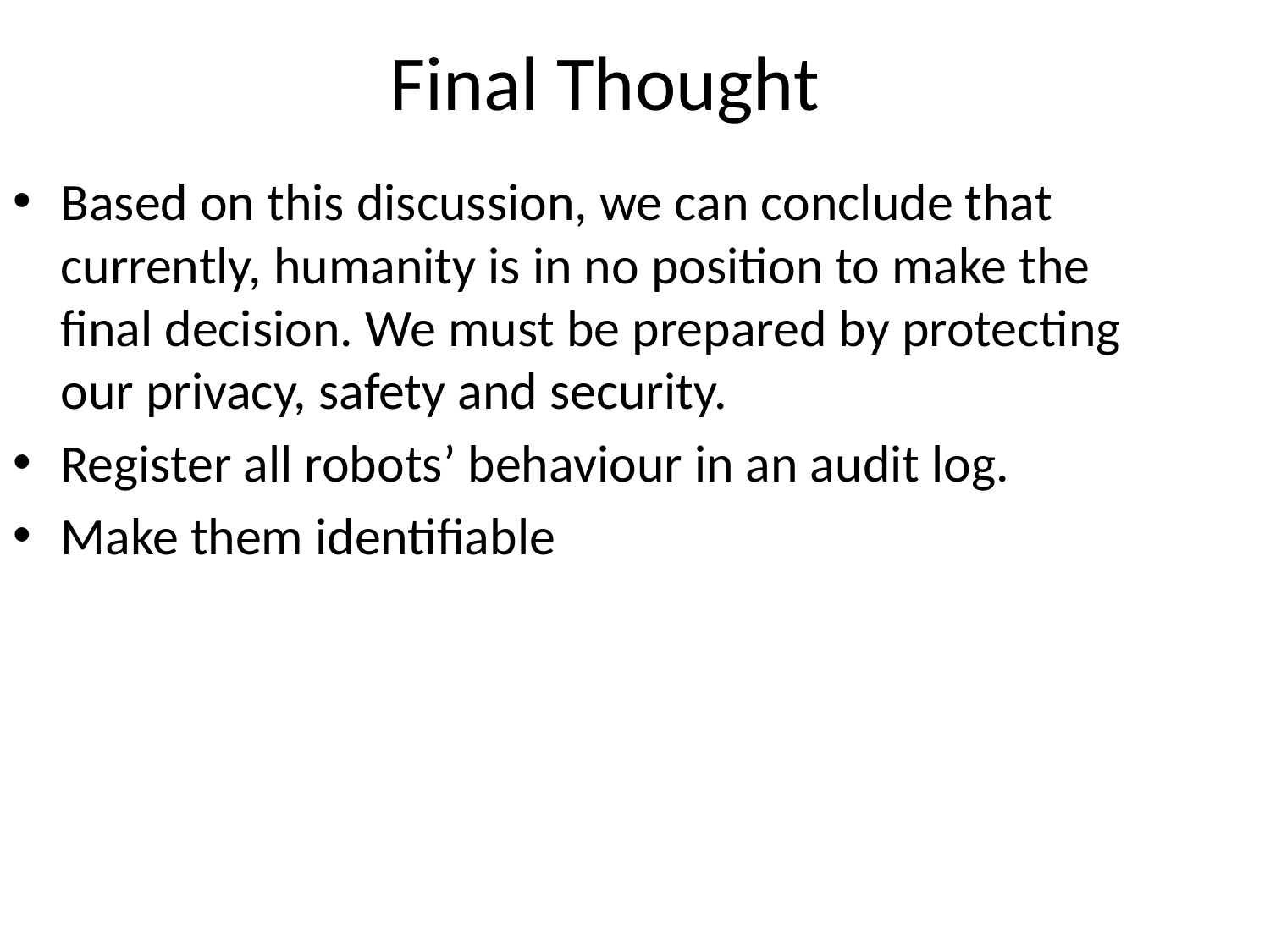

# Final Thought
Based on this discussion, we can conclude that currently, humanity is in no position to make the final decision. We must be prepared by protecting our privacy, safety and security.
Register all robots’ behaviour in an audit log.
Make them identifiable